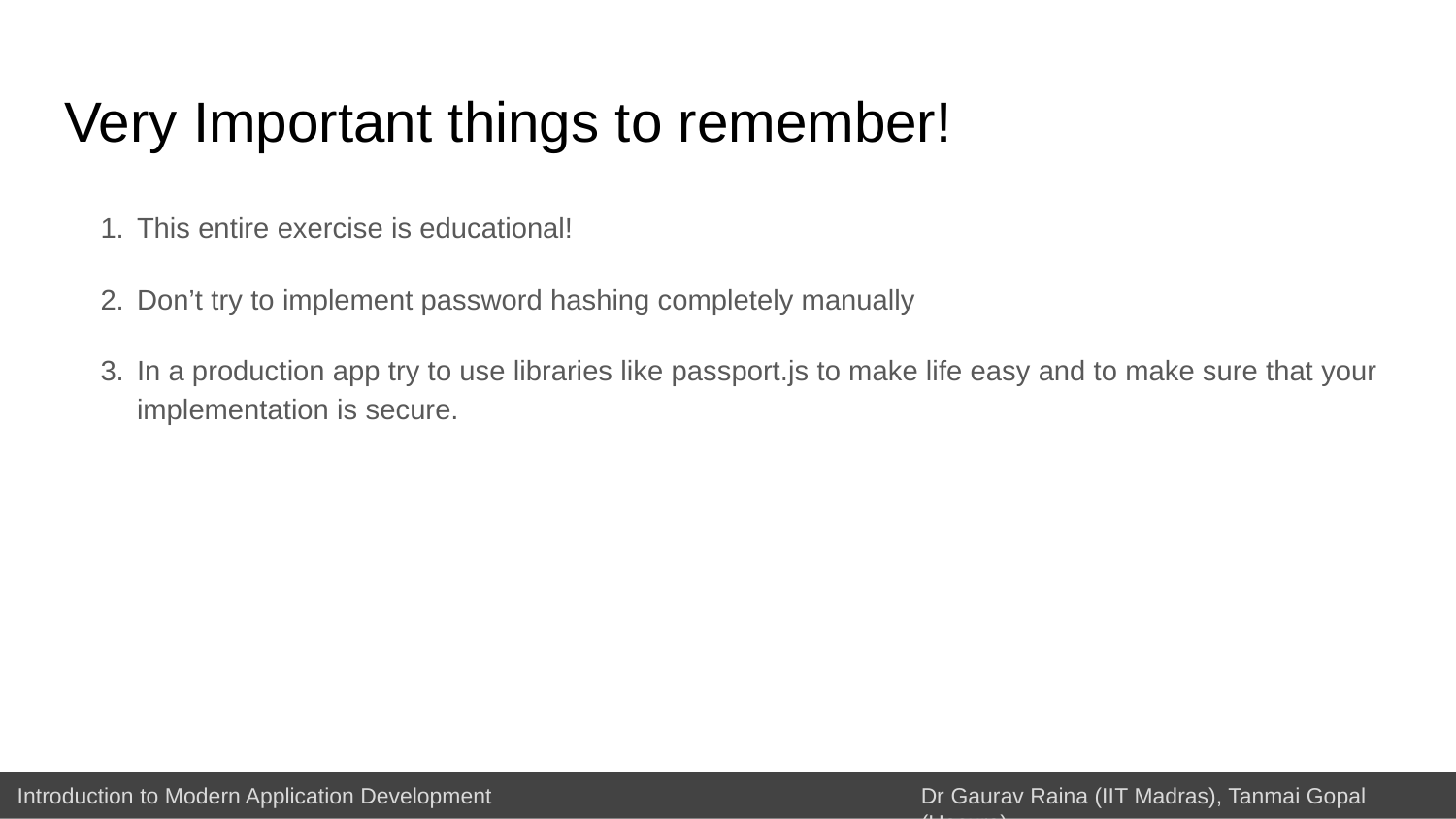

# Very Important things to remember!
This entire exercise is educational!
Don’t try to implement password hashing completely manually
In a production app try to use libraries like passport.js to make life easy and to make sure that your implementation is secure.